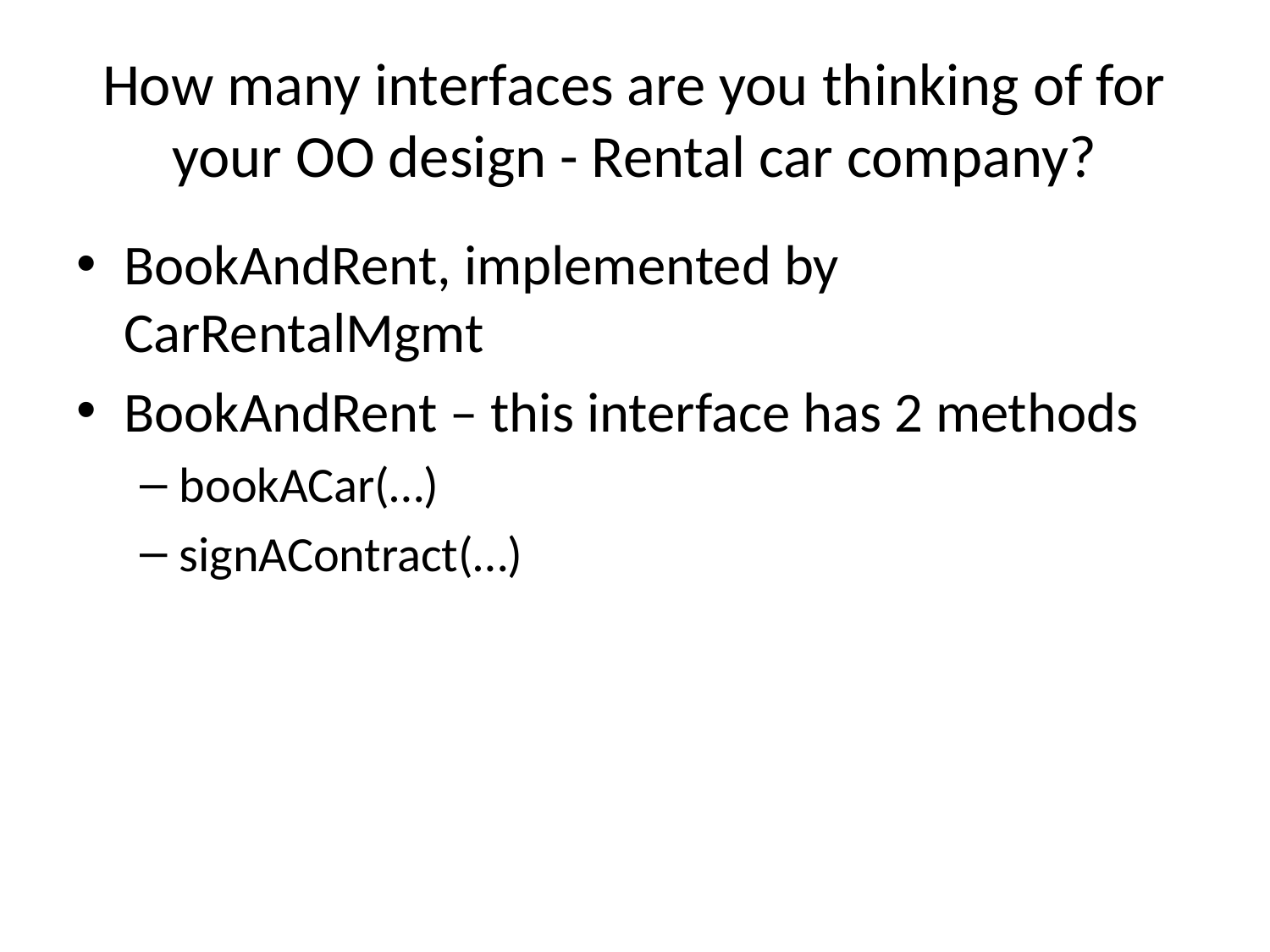

# How many interfaces are you thinking of for your OO design - Rental car company?
BookAndRent, implemented by CarRentalMgmt
BookAndRent – this interface has 2 methods
bookACar(…)
signAContract(…)